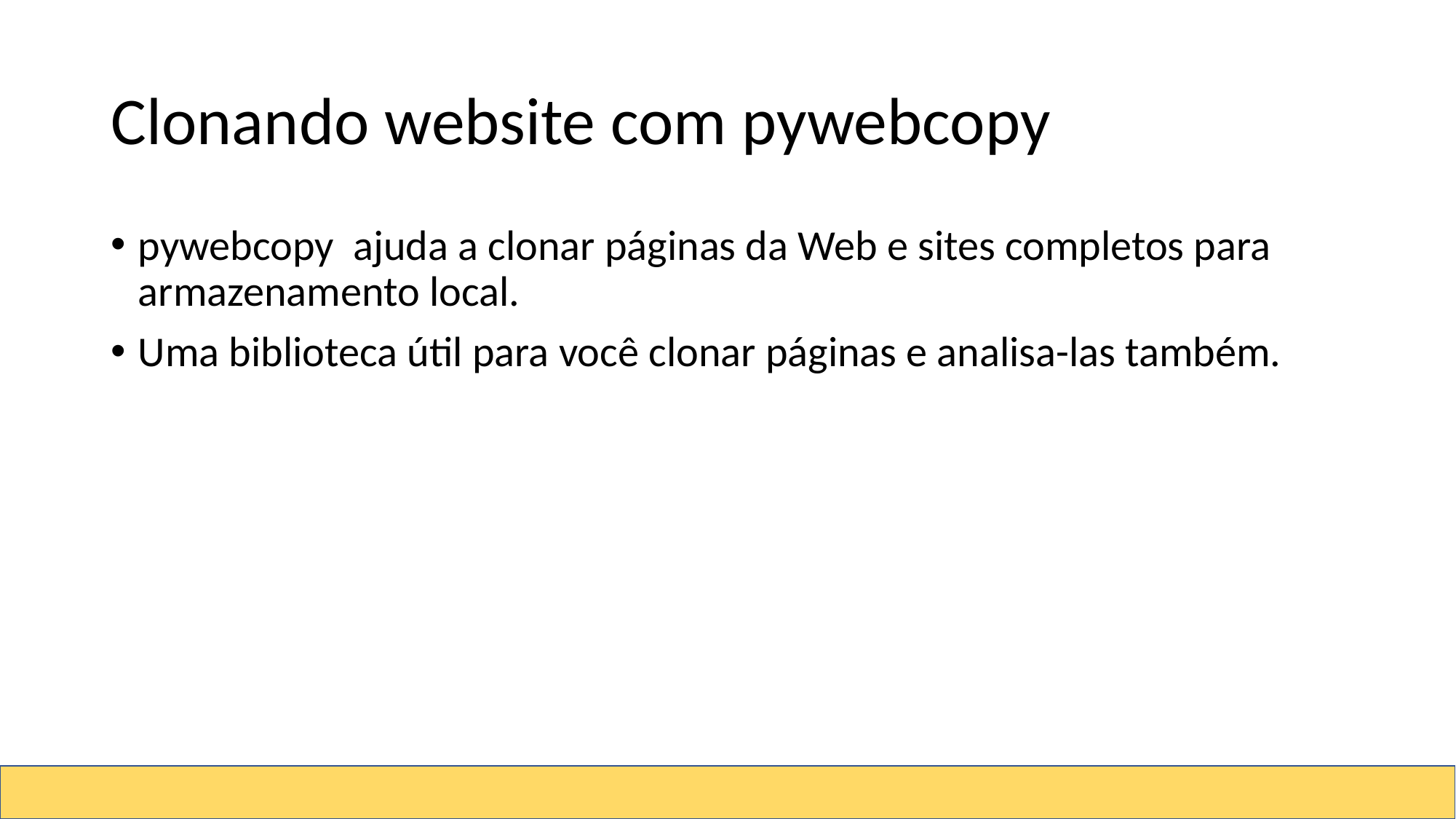

# Clonando website com pywebcopy
pywebcopy  ajuda a clonar páginas da Web e sites completos para armazenamento local.
Uma biblioteca útil para você clonar páginas e analisa-las também.